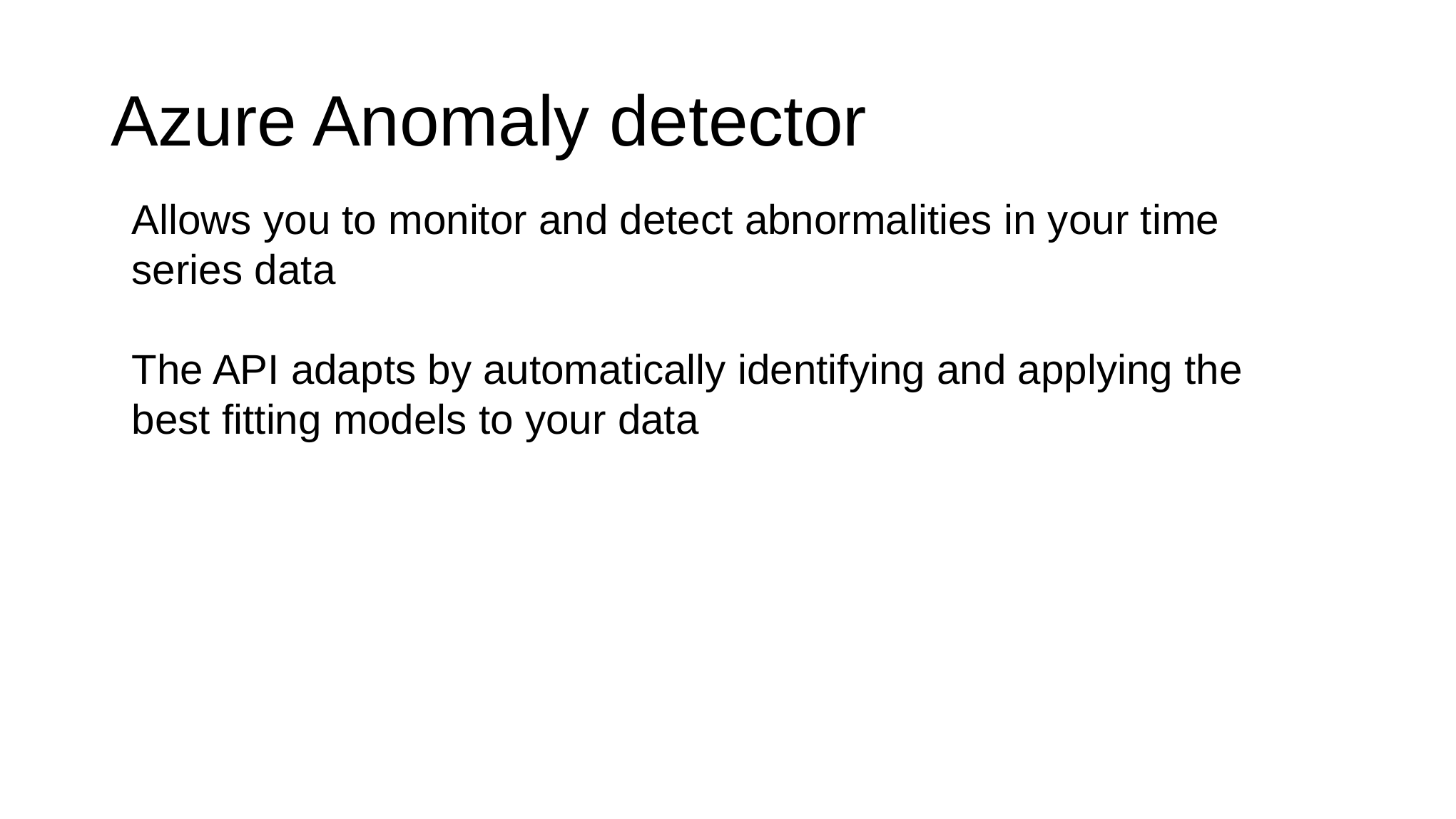

# Azure Anomaly detector
Allows you to monitor and detect abnormalities in your time series data

The API adapts by automatically identifying and applying the best fitting models to your data